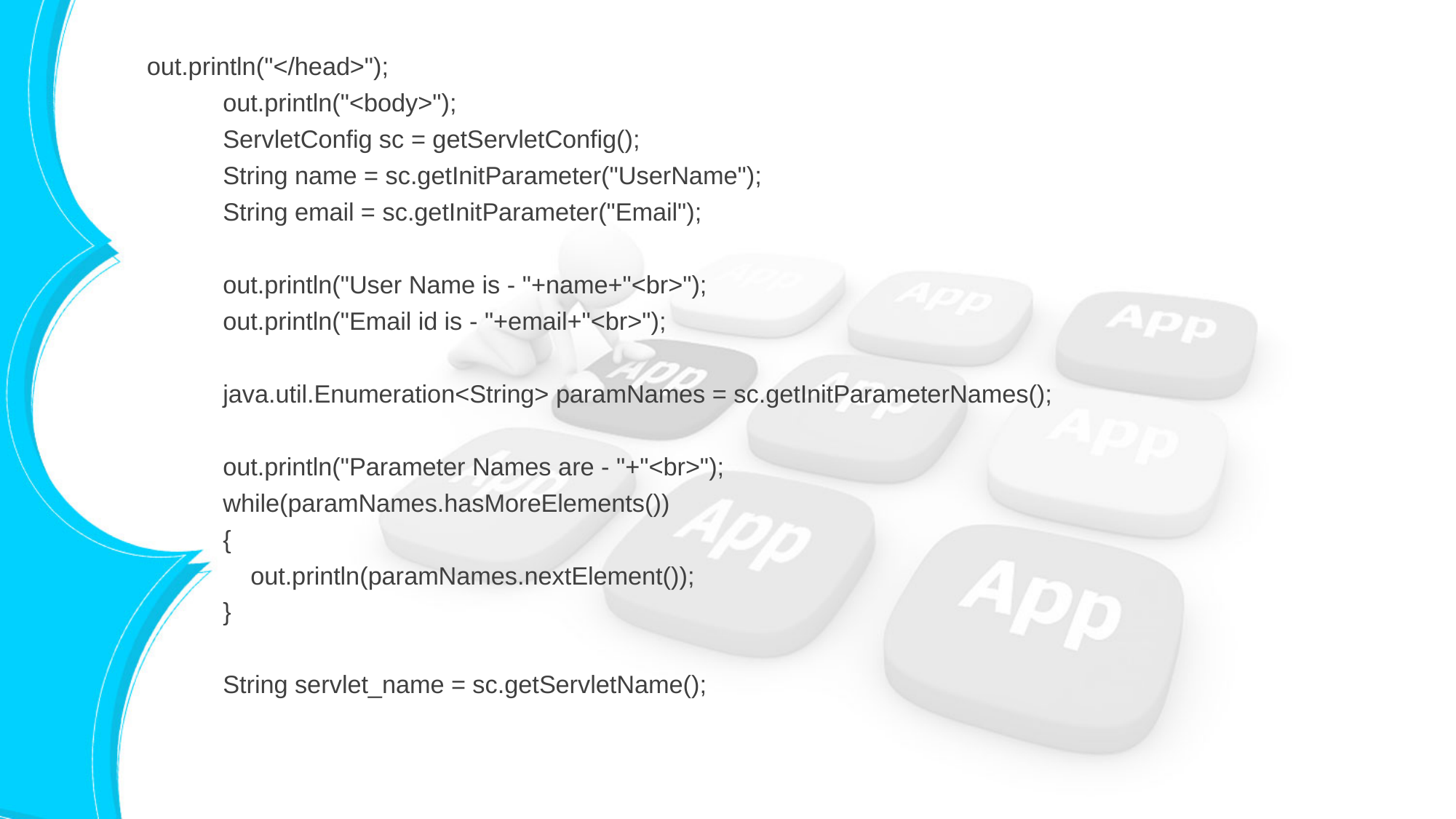

out.println("</head>");
            out.println("<body>");
            ServletConfig sc = getServletConfig();
            String name = sc.getInitParameter("UserName");
            String email = sc.getInitParameter("Email");

            out.println("User Name is - "+name+"<br>");
            out.println("Email id is - "+email+"<br>");

            java.util.Enumeration<String> paramNames = sc.getInitParameterNames();

            out.println("Parameter Names are - "+"<br>");
            while(paramNames.hasMoreElements())
            {
                out.println(paramNames.nextElement());
            }

            String servlet_name = sc.getServletName();